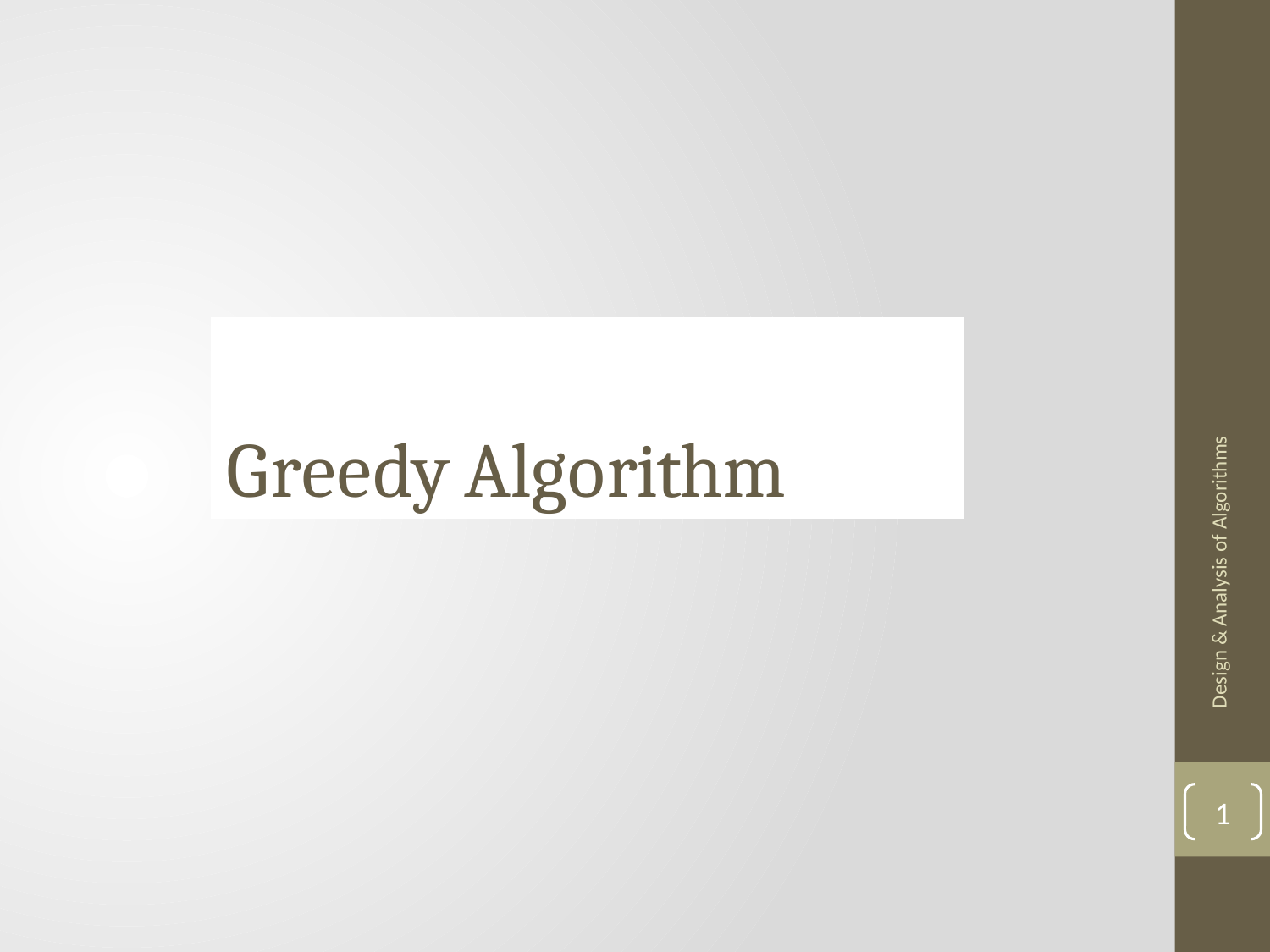

# Greedy Algorithm
Design & Analysis of Algorithms
1